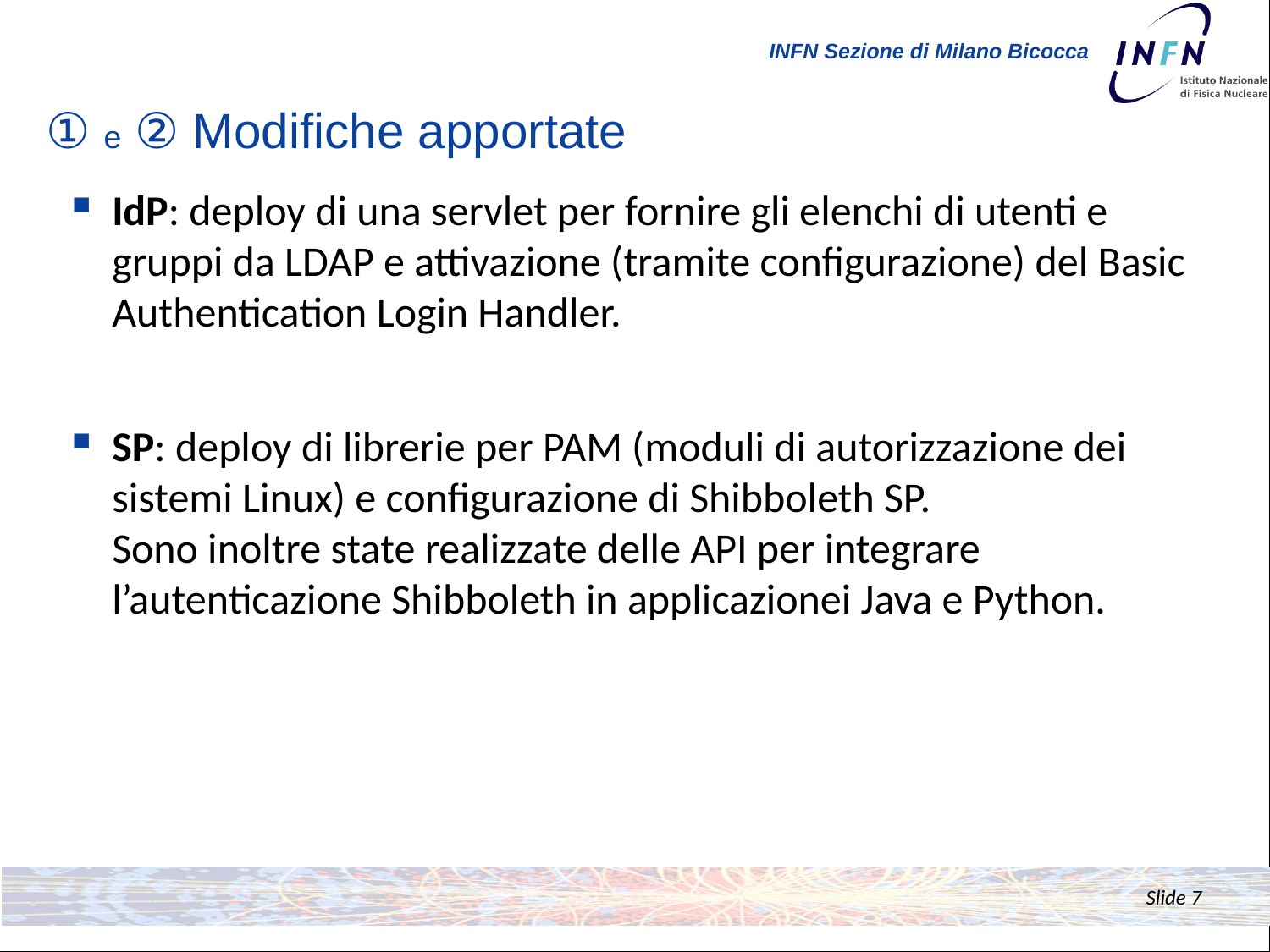

# ① e ② Modifiche apportate
IdP: deploy di una servlet per fornire gli elenchi di utenti e gruppi da LDAP e attivazione (tramite configurazione) del Basic Authentication Login Handler.

SP: deploy di librerie per PAM (moduli di autorizzazione dei sistemi Linux) e configurazione di Shibboleth SP.
Sono inoltre state realizzate delle API per integrare l’autenticazione Shibboleth in applicazionei Java e Python.